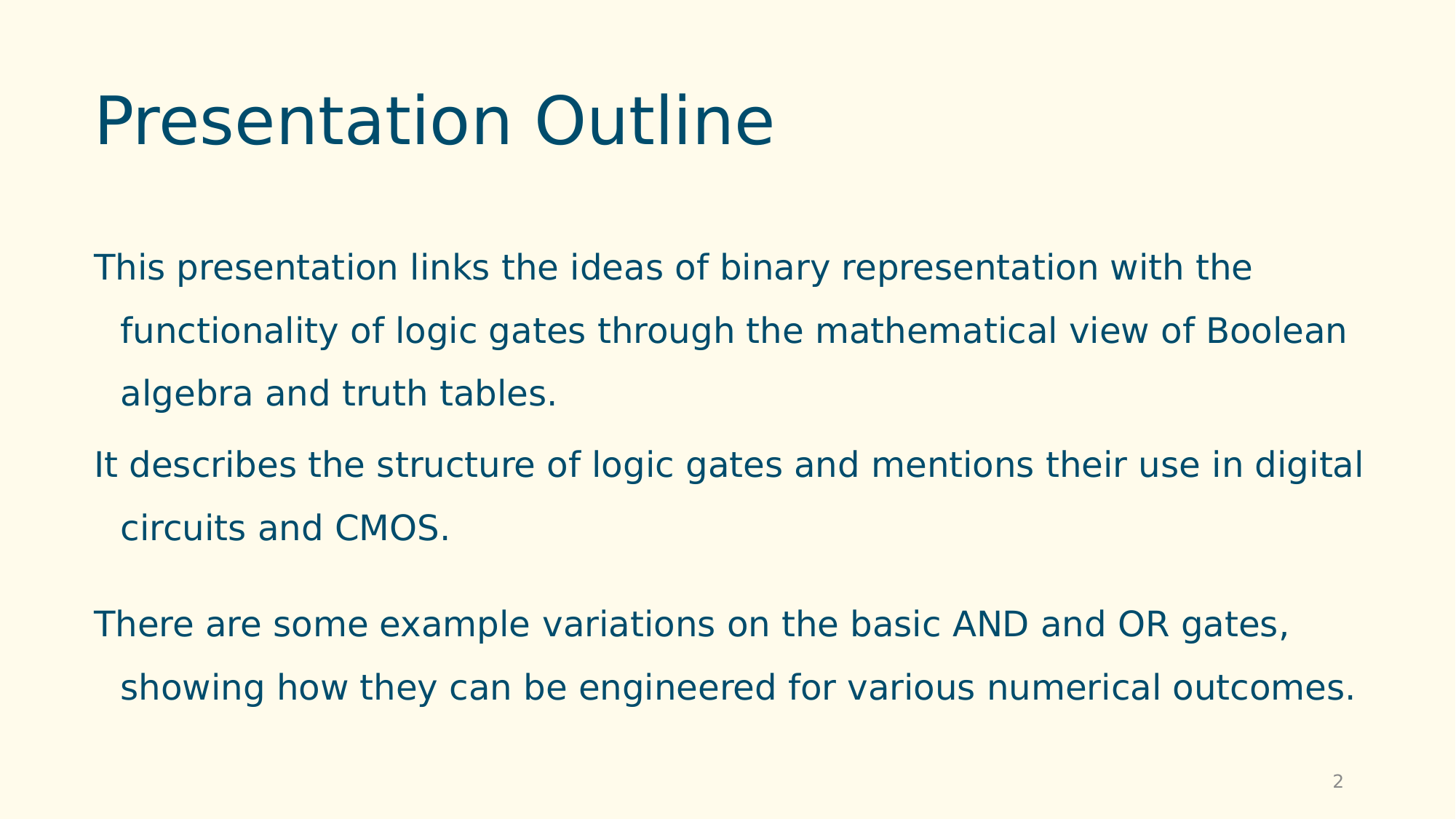

# Presentation Outline
This presentation links the ideas of binary representation with the functionality of logic gates through the mathematical view of Boolean algebra and truth tables.
It describes the structure of logic gates and mentions their use in digital circuits and CMOS.

There are some example variations on the basic AND and OR gates, showing how they can be engineered for various numerical outcomes.
2